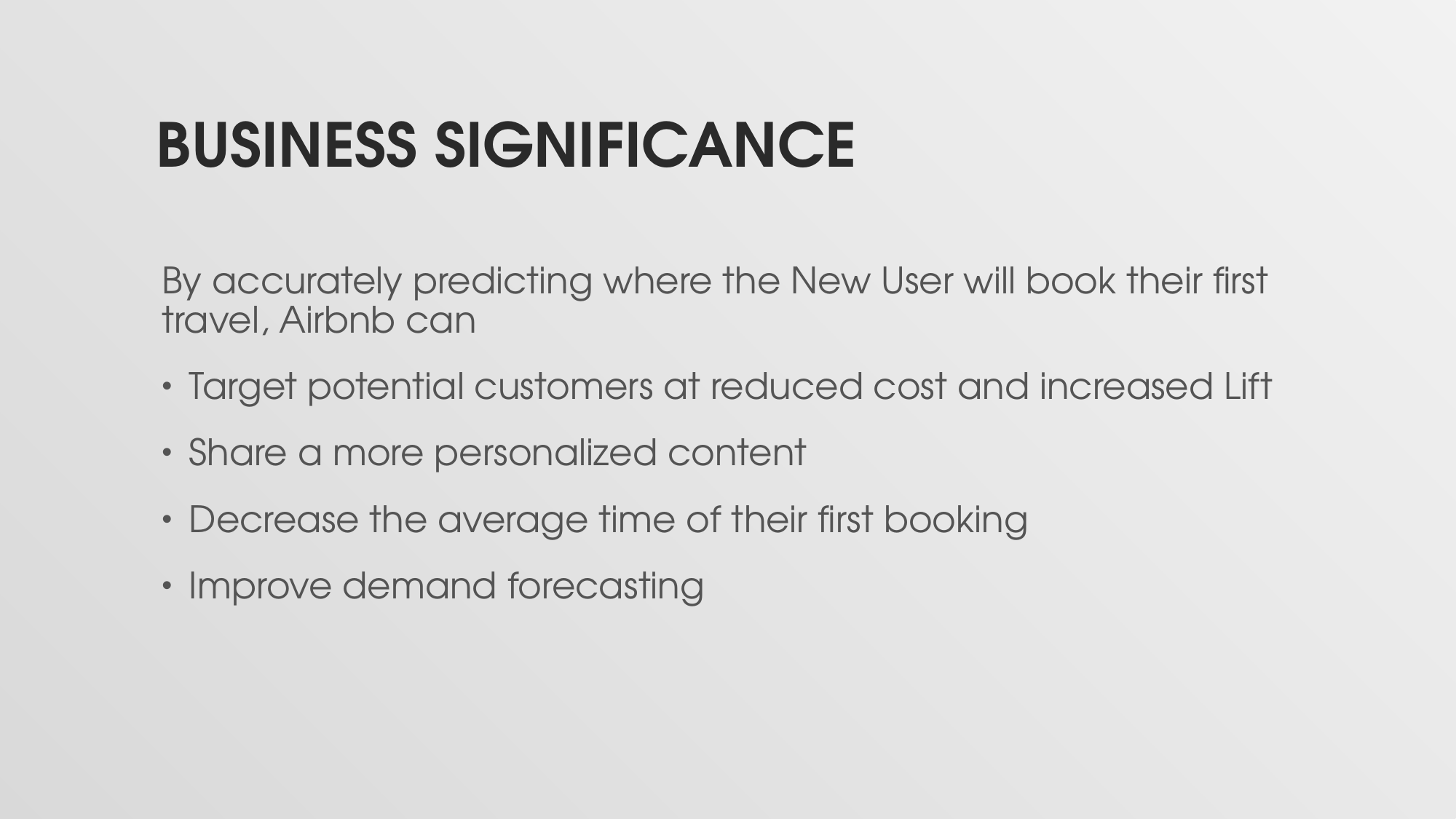

# BUSINESS SIGNIFICANCE

By accurately predicting where the New User will book their first travel, Airbnb can
Target potential customers at reduced cost and increased Lift
Share a more personalized content
Decrease the average time of their first booking
Improve demand forecasting